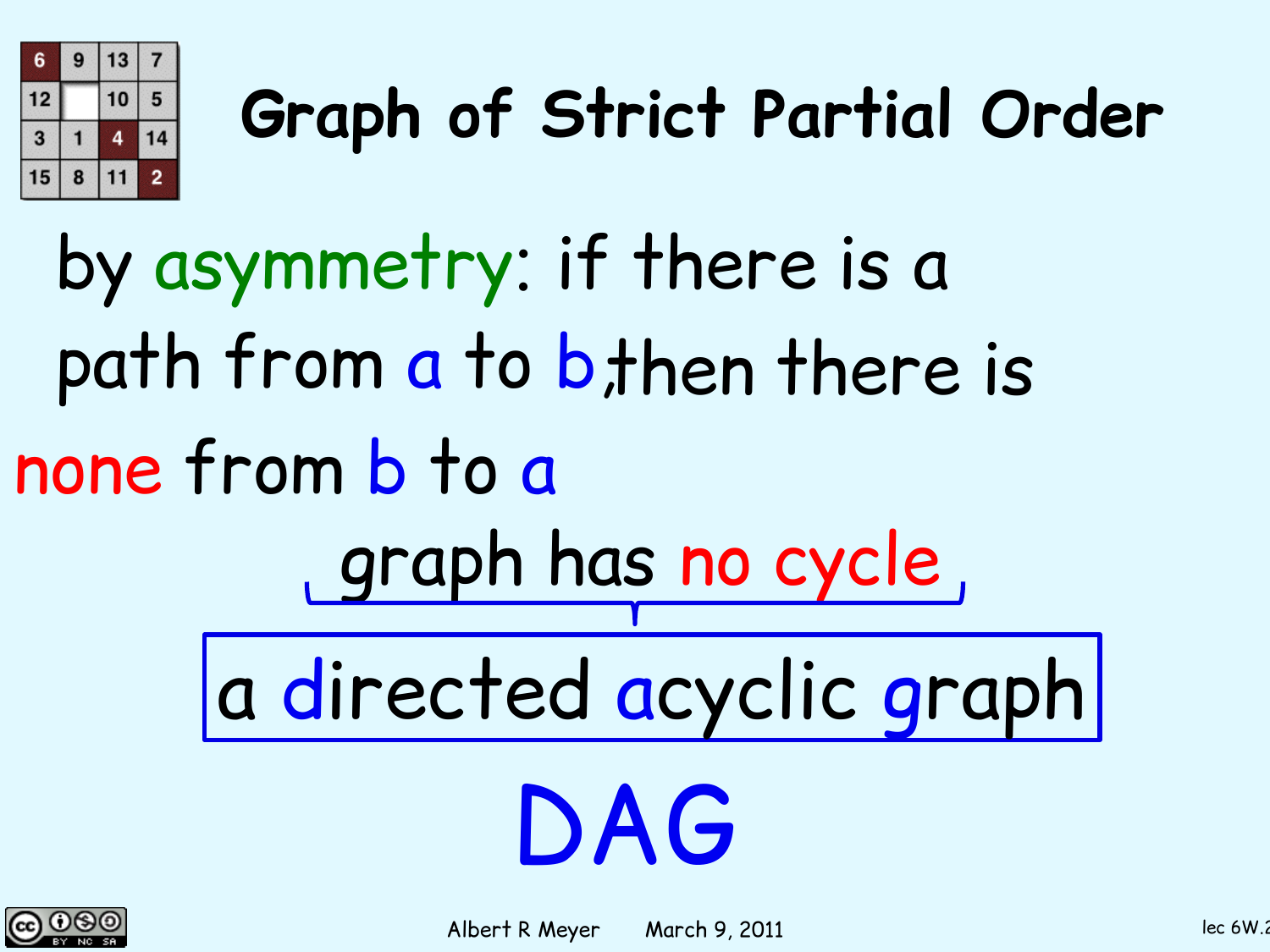

# Graph of Strict Partial Order
by asymmetry: if there is a
path from a to b,

graph has no cycle
                            then there is
none from b to a

a directed acyclic graph
DAG
lec 6W.21